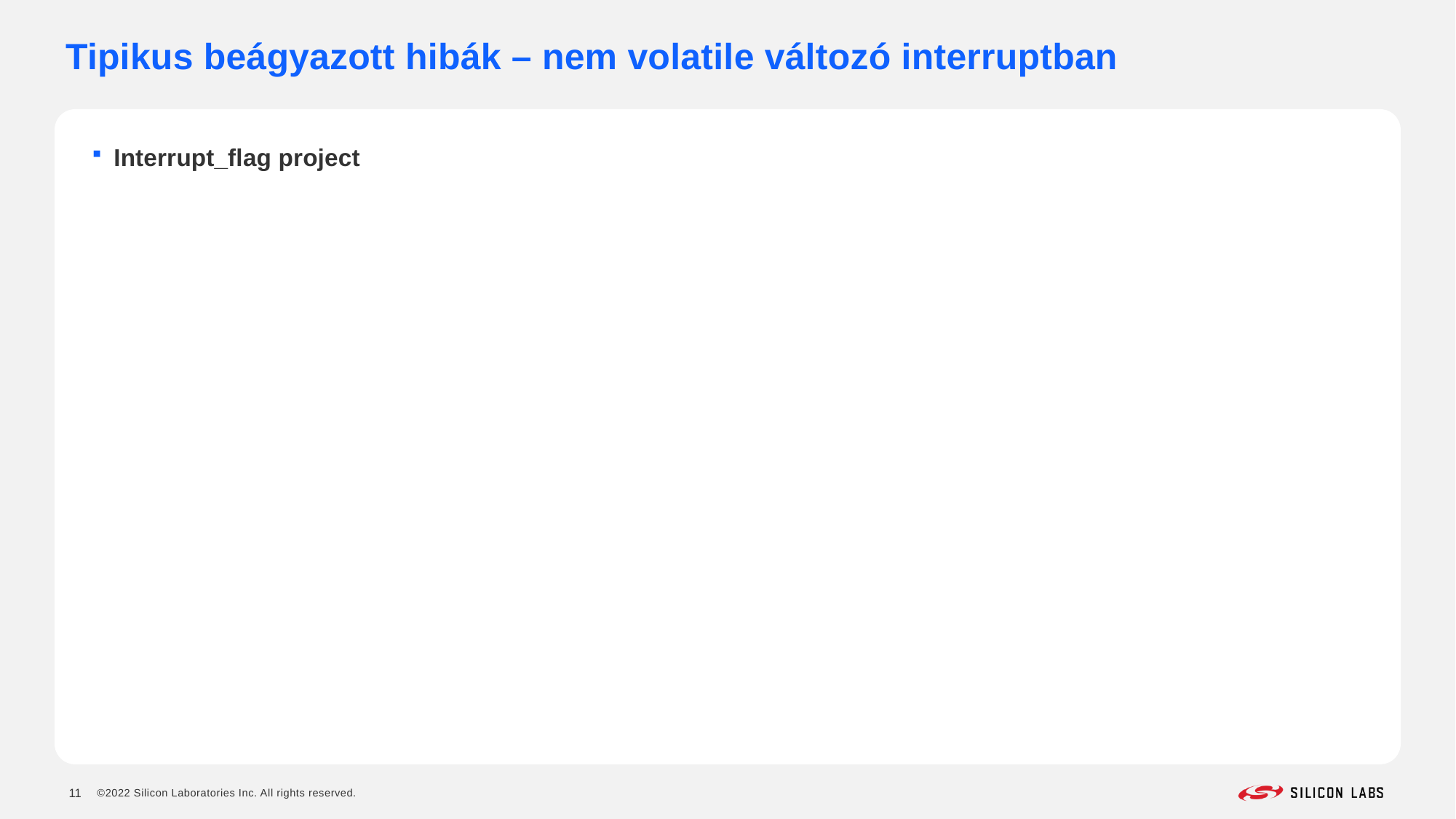

# Tipikus beágyazott hibák – nem volatile változó interruptban
Interrupt_flag project
11
©2022 Silicon Laboratories Inc. All rights reserved.